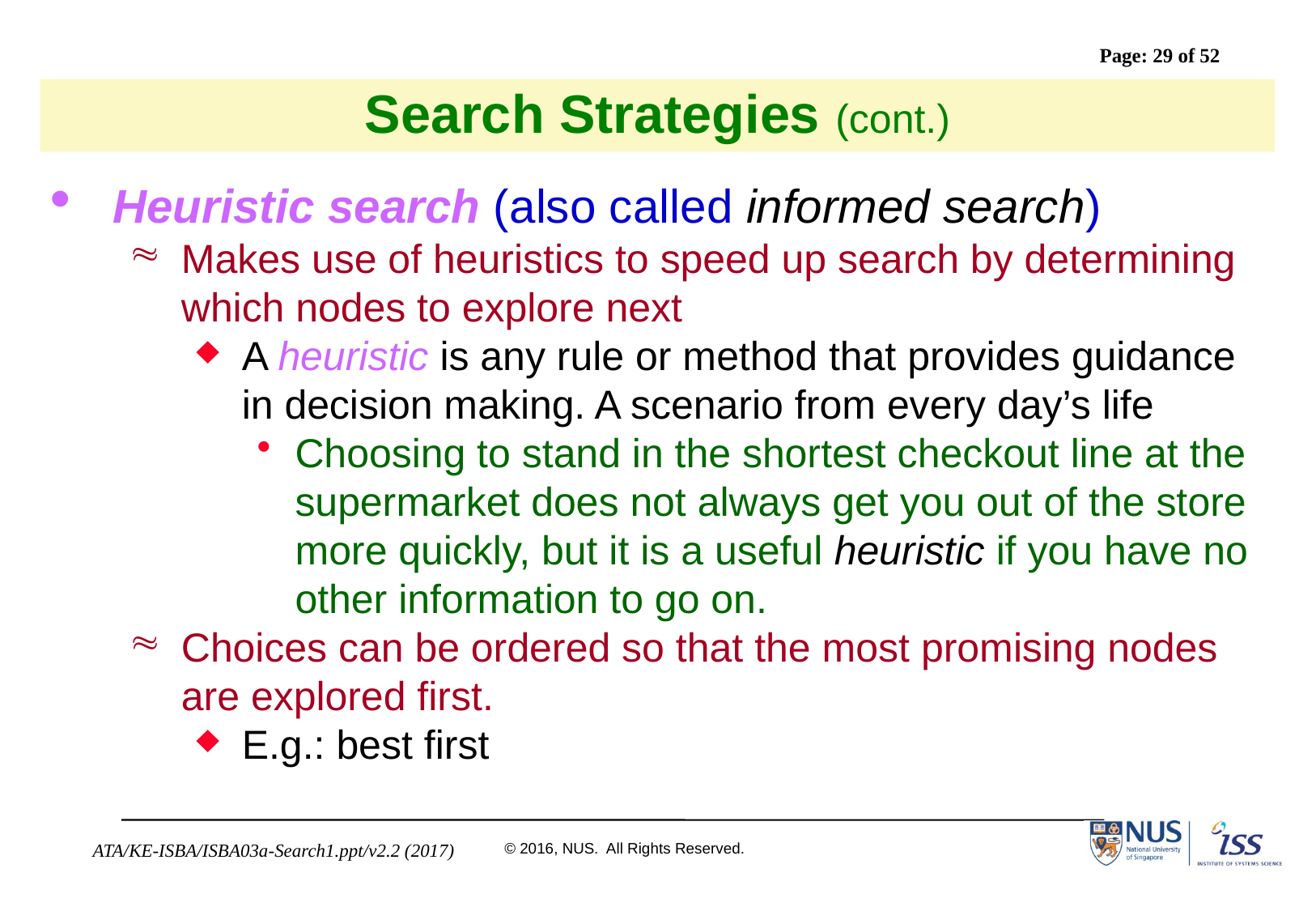

# Search Strategies (cont.)
Heuristic search (also called informed search)
Makes use of heuristics to speed up search by determining which nodes to explore next
A heuristic is any rule or method that provides guidance in decision making. A scenario from every day’s life
Choosing to stand in the shortest checkout line at the supermarket does not always get you out of the store more quickly, but it is a useful heuristic if you have no other information to go on.
Choices can be ordered so that the most promising nodes are explored first.
E.g.: best first